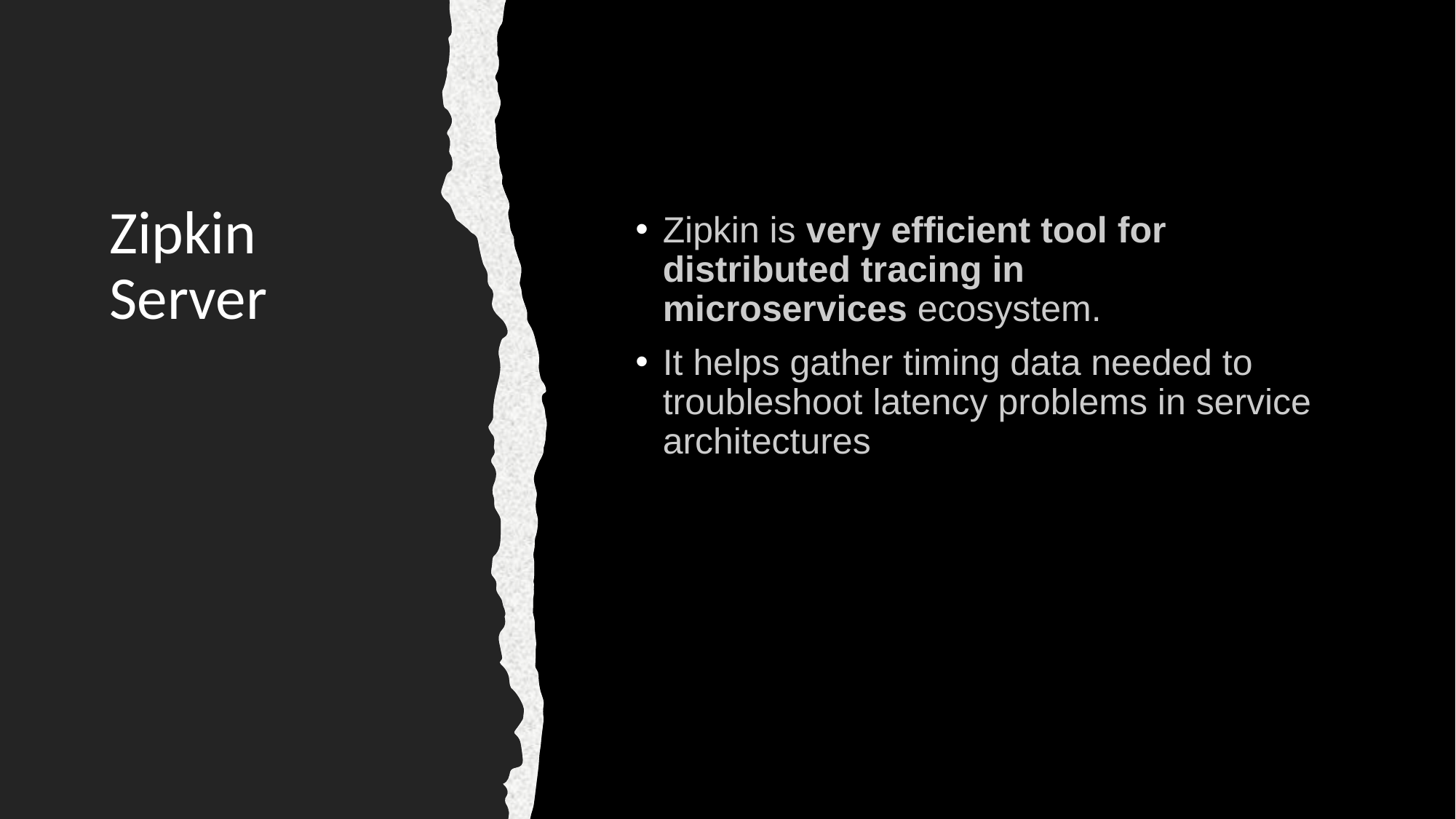

# Zipkin Server
Zipkin is very efficient tool for distributed tracing in microservices ecosystem.
It helps gather timing data needed to troubleshoot latency problems in service architectures